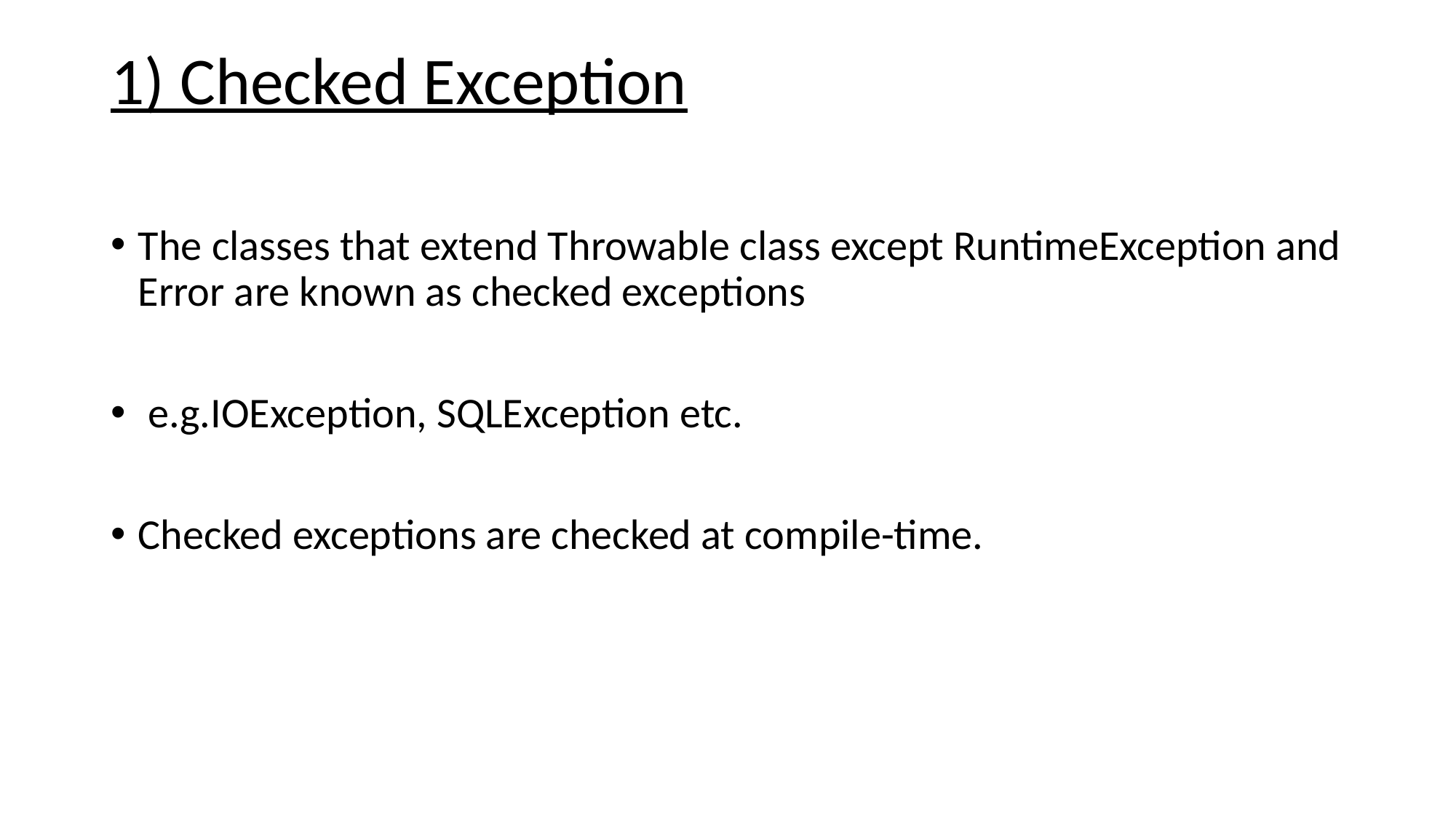

# 1) Checked Exception
The classes that extend Throwable class except RuntimeException and Error are known as checked exceptions

 e.g.IOException, SQLException etc.

Checked exceptions are checked at compile-time.